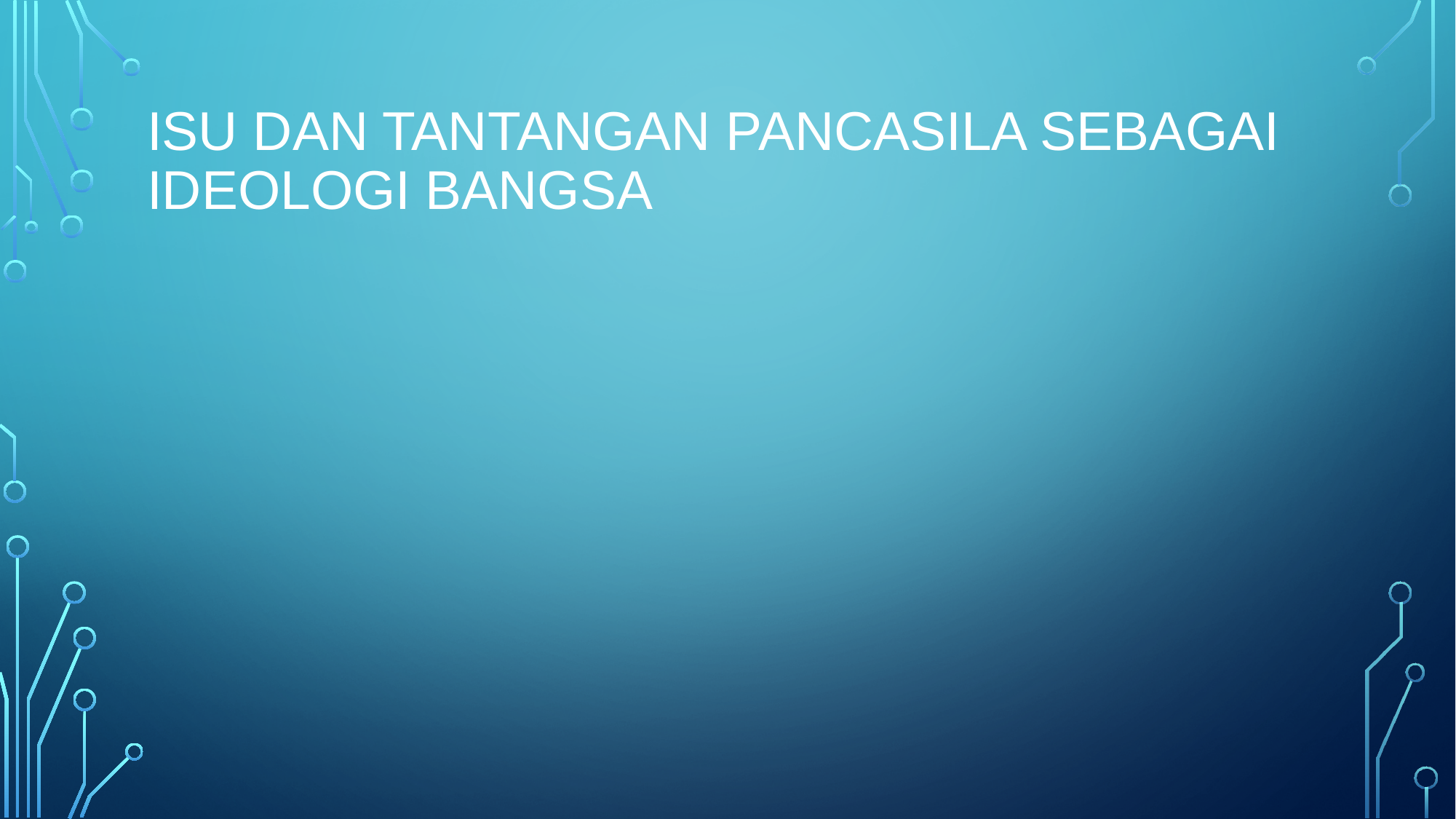

# Isu dan tantangan Pancasila sebagai ideologi bangsa